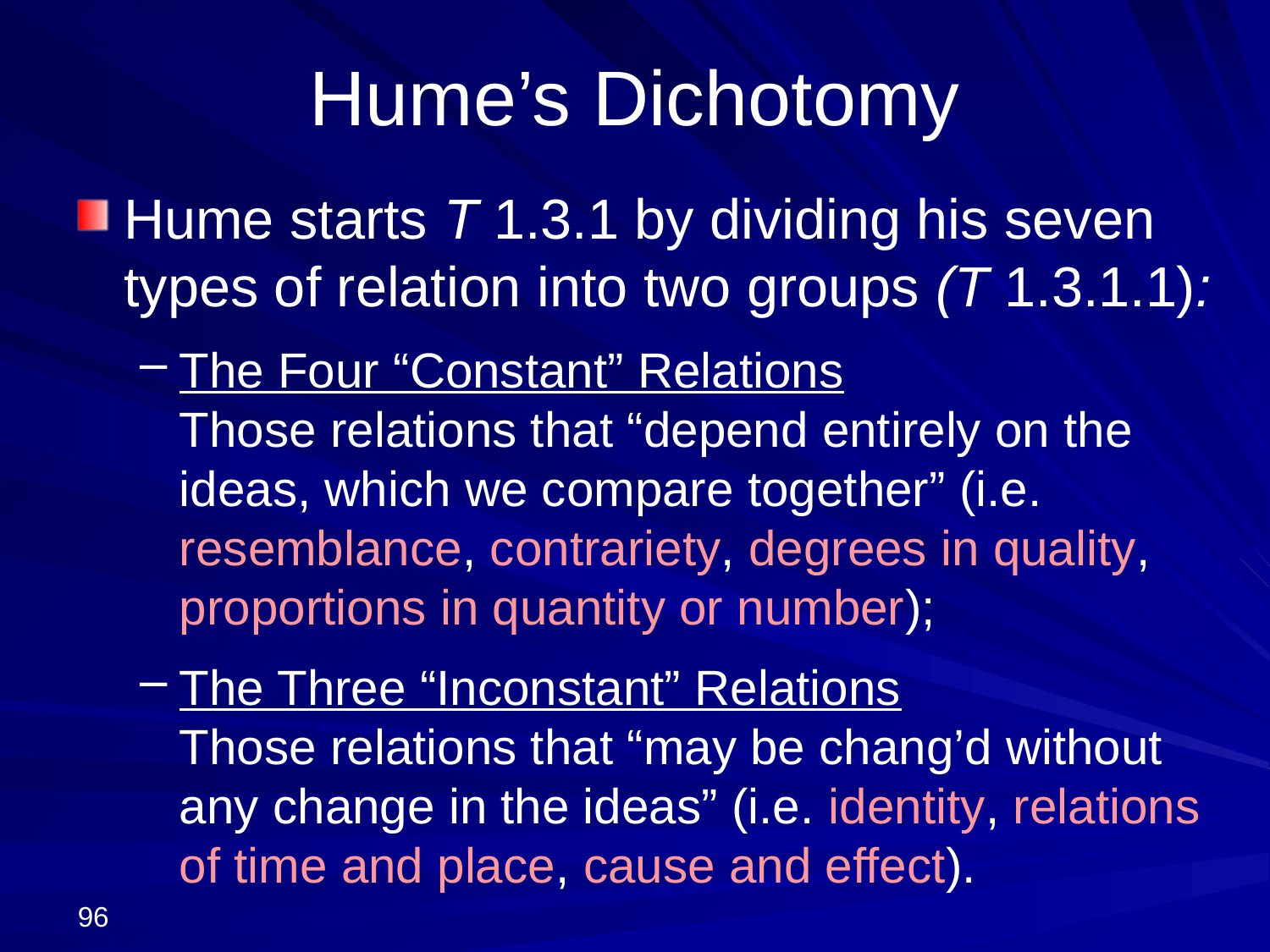

# Hume’s Dichotomy
Hume starts T 1.3.1 by dividing his seven types of relation into two groups (T 1.3.1.1):
The Four “Constant” Relations
Those relations that “depend entirely on the ideas, which we compare together” (i.e. resemblance, contrariety, degrees in quality, proportions in quantity or number);
The Three “Inconstant” Relations
Those relations that “may be chang’d without any change in the ideas” (i.e. identity, relations of time and place, cause and effect).
96